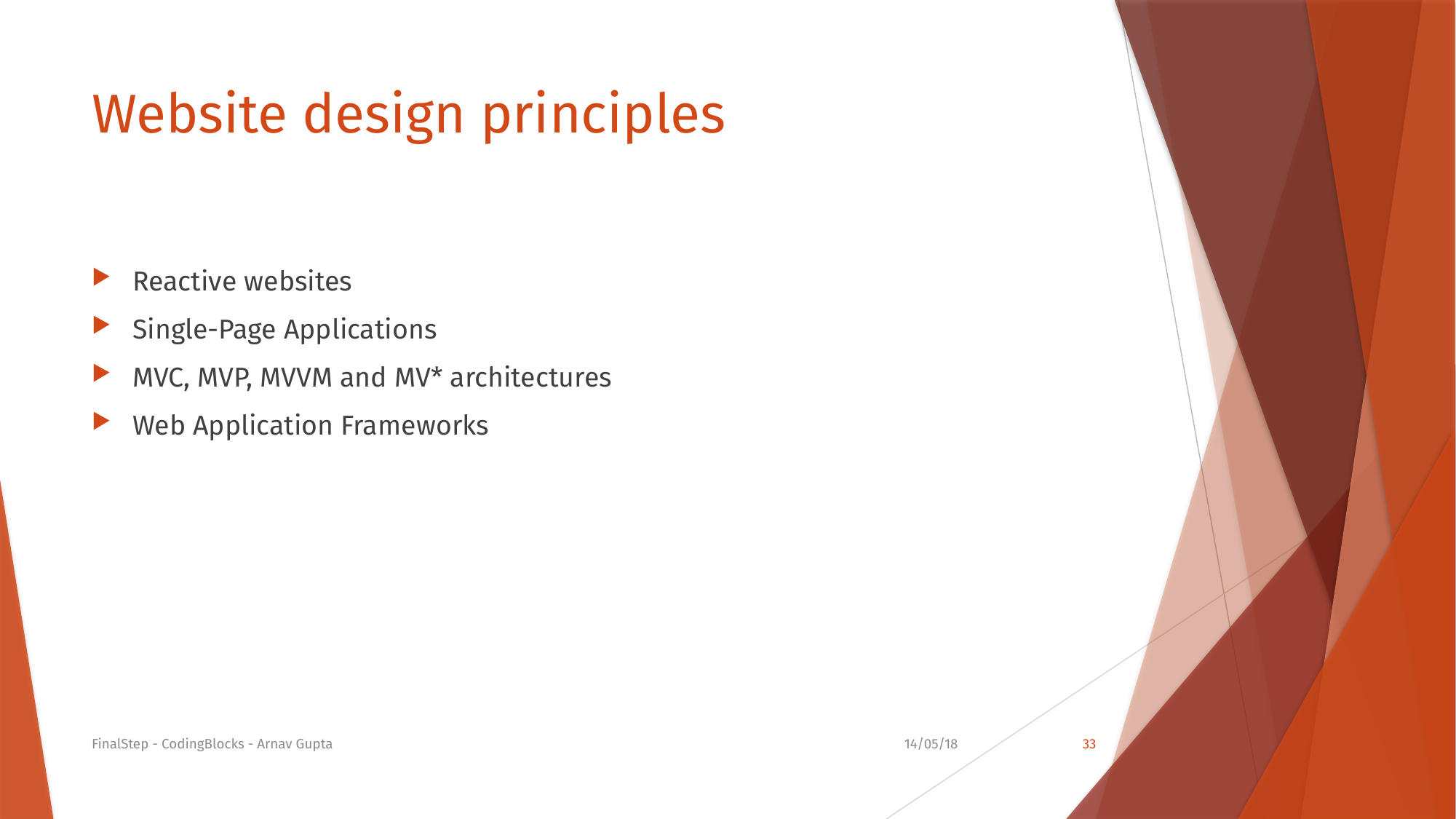

# Website design principles
Reactive websites
Single-Page Applications
MVC, MVP, MVVM and MV* architectures
Web Application Frameworks
FinalStep - CodingBlocks - Arnav Gupta
14/05/18
33